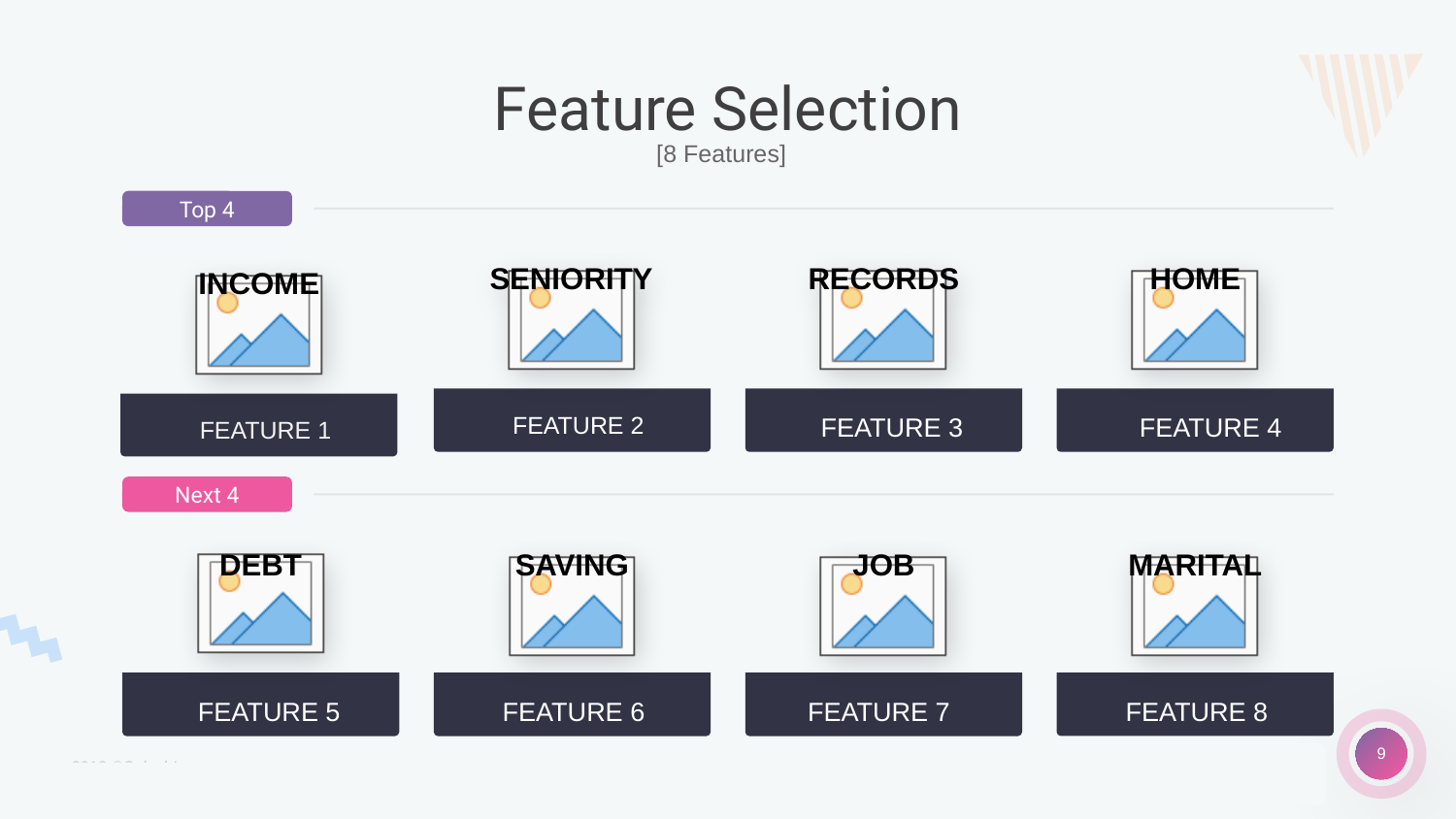

Feature Selection
[8 Features]
Top 4
SENIORITY
RECORDS
HOME
INCOME

        FEATURE 2

        FEATURE 4

       FEATURE 3

FEATURE 1
Next 4
DEBT
SAVING
JOB
MARITAL

       FEATURE 8

       FEATURE 5

       FEATURE 6

      FEATURE 7